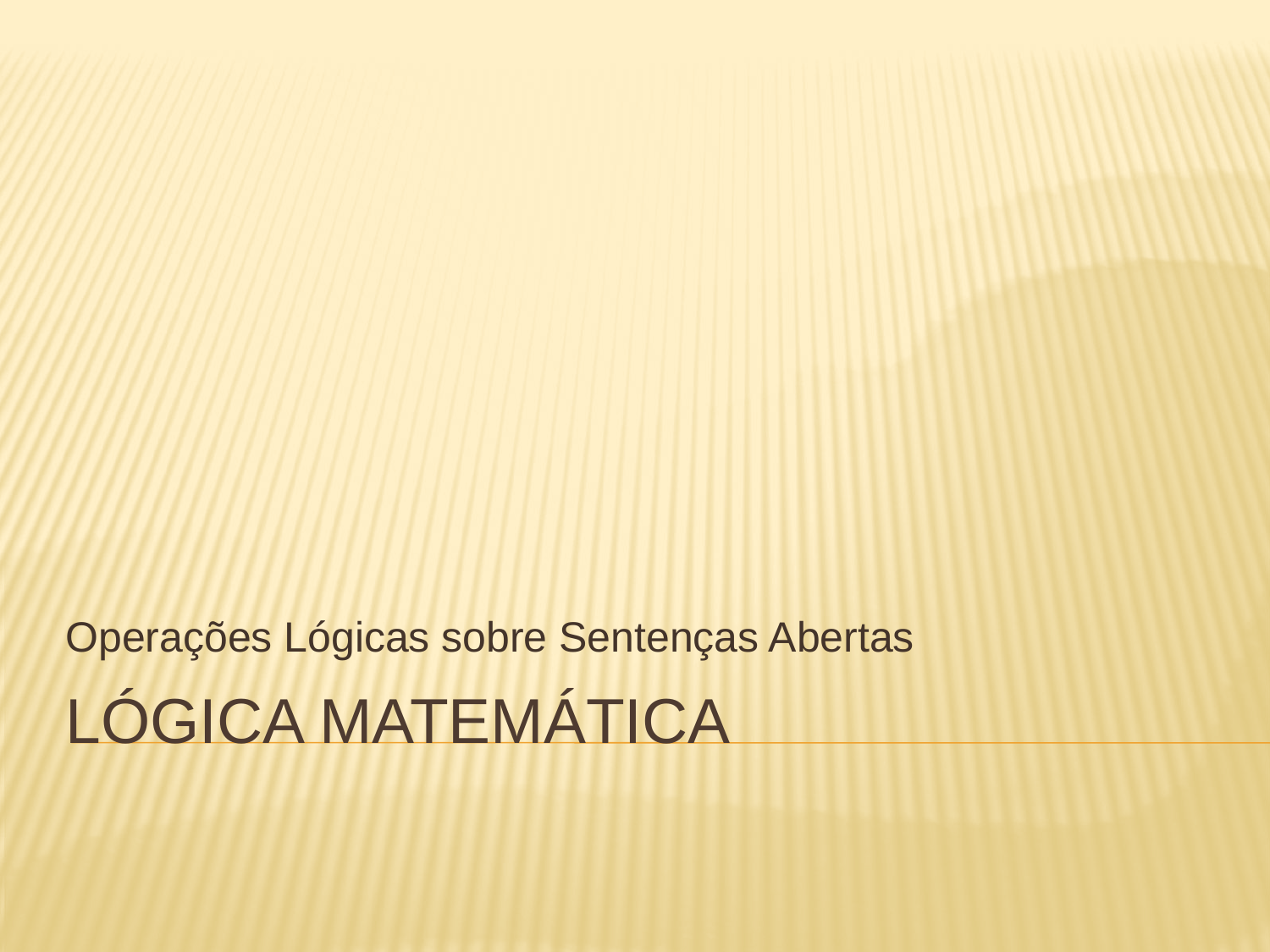

Operações Lógicas sobre Sentenças Abertas
# Lógica matemática